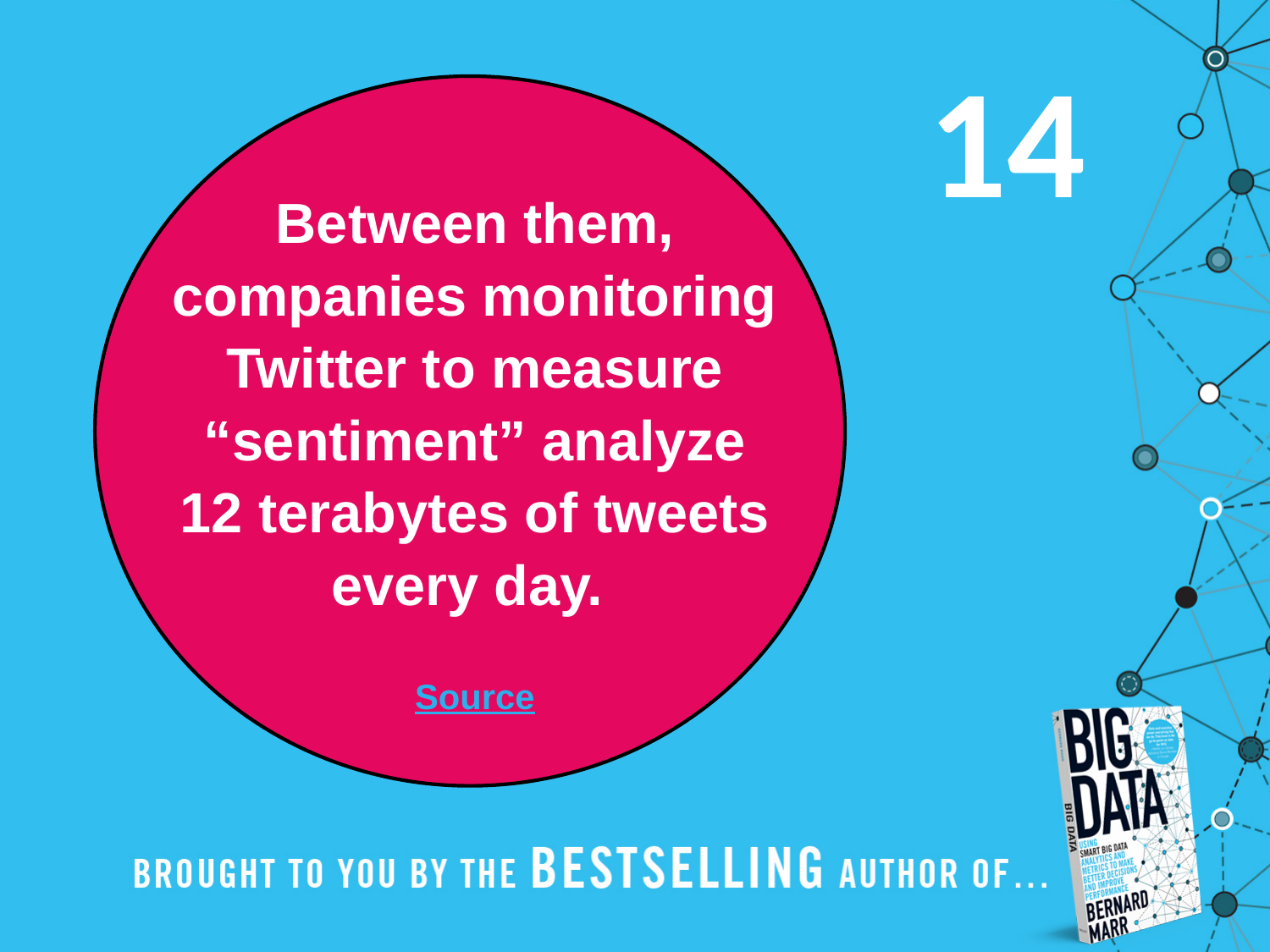

14

Between them, companies monitoring Twitter to measure “sentiment” analyze 12 terabytes of tweets every day.

Source